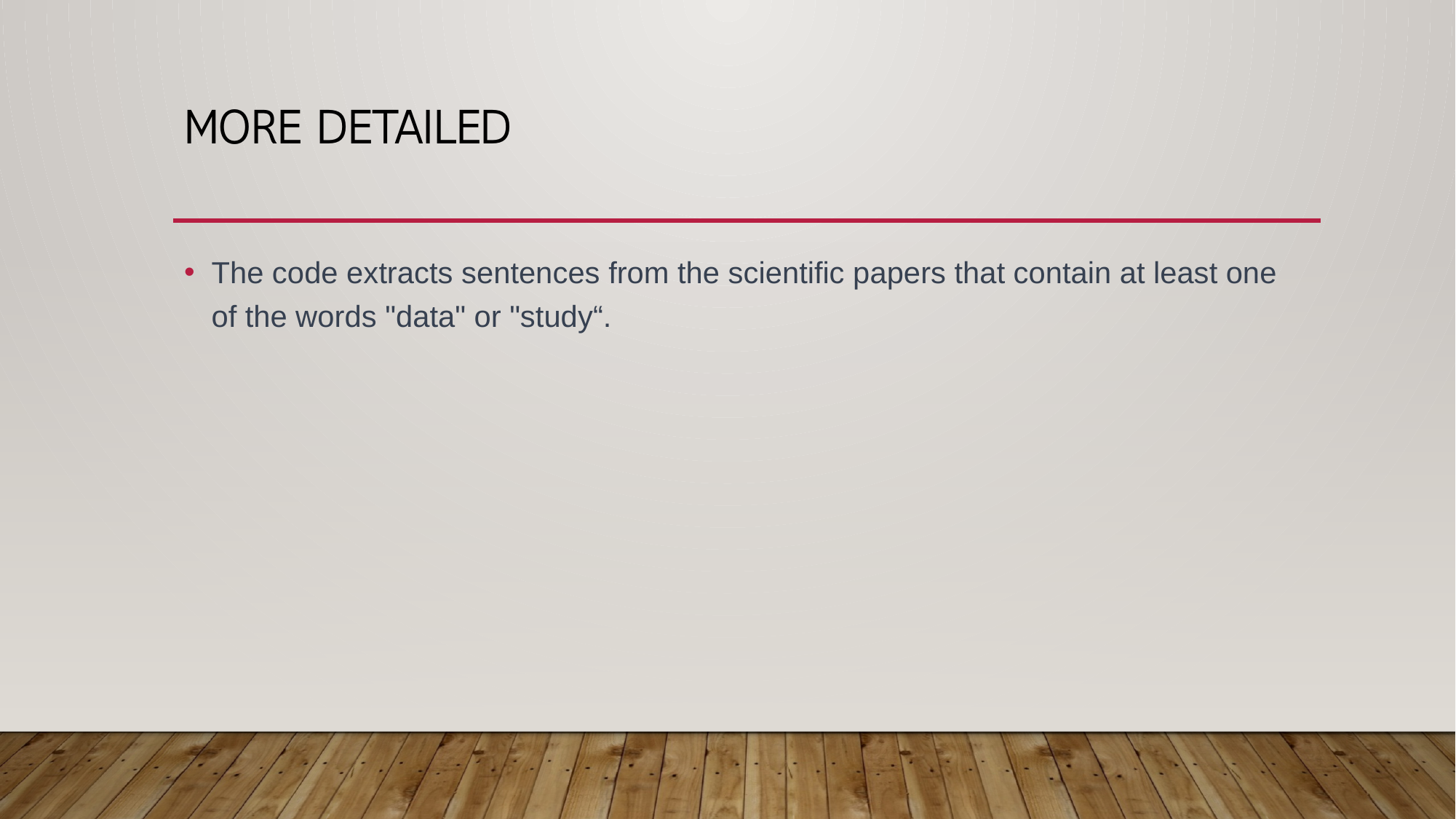

# More detailed
The code extracts sentences from the scientific papers that contain at least one of the words "data" or "study“.